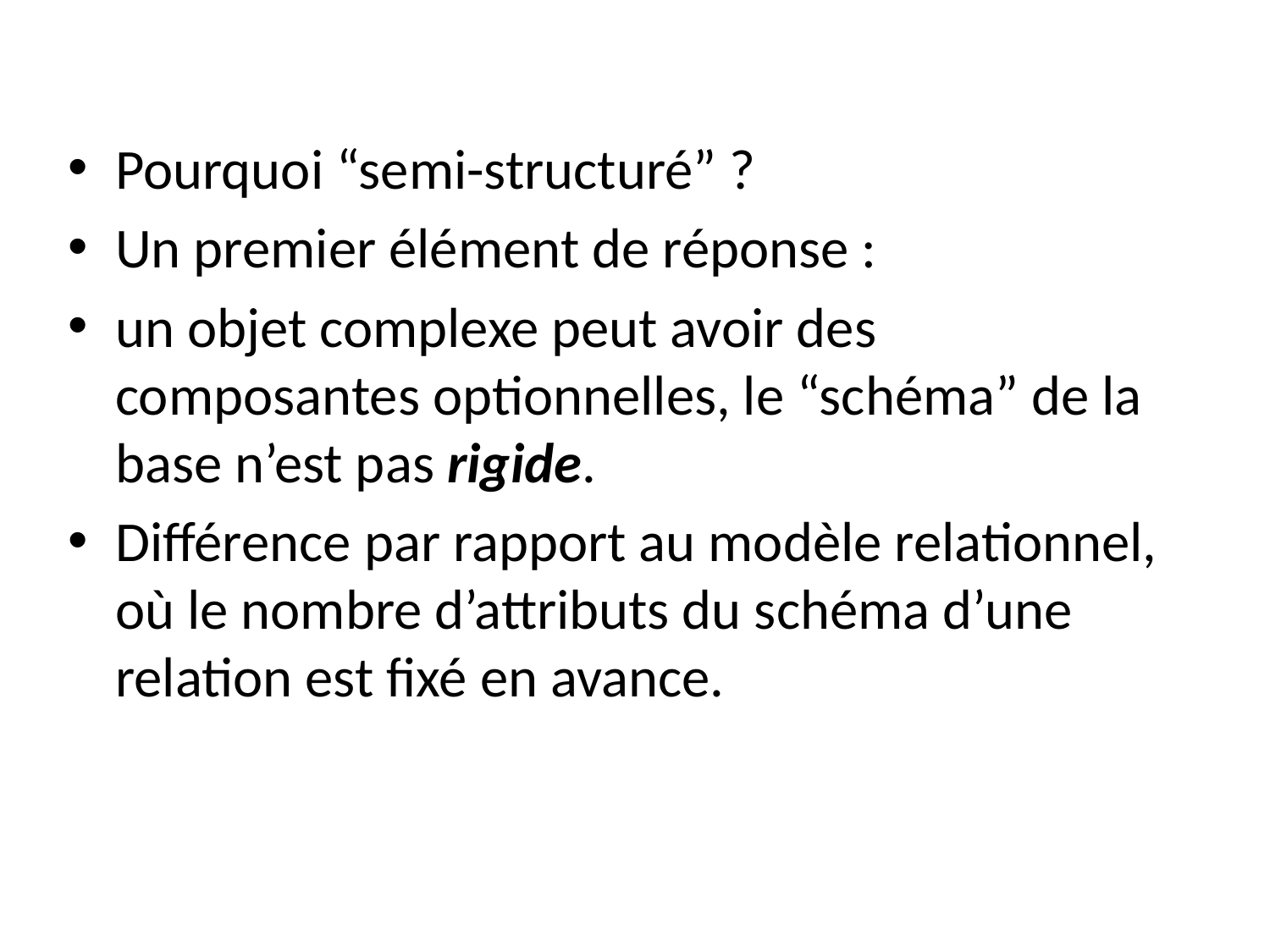

Pourquoi “semi-structuré” ?
Un premier élément de réponse :
un objet complexe peut avoir des composantes optionnelles, le “schéma” de la base n’est pas rigide.
Différence par rapport au modèle relationnel, où le nombre d’attributs du schéma d’une relation est fixé en avance.